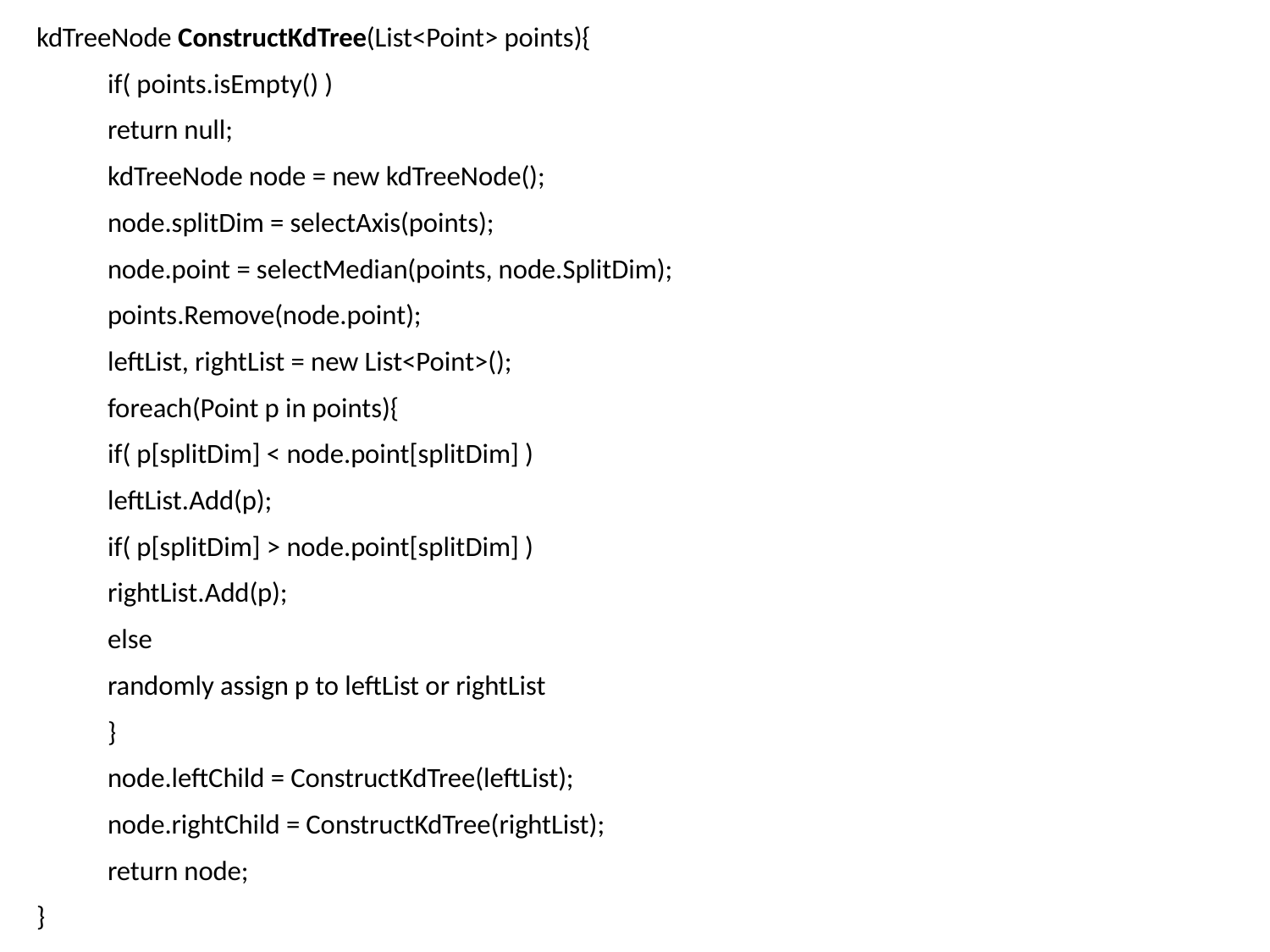

kdTreeNode ConstructKdTree(List<Point> points){
	if( points.isEmpty() )
		return null;
	kdTreeNode node = new kdTreeNode();
	node.splitDim = selectAxis(points);
	node.point = selectMedian(points, node.SplitDim);
	points.Remove(node.point);
	leftList, rightList = new List<Point>();
	foreach(Point p in points){
		if( p[splitDim] < node.point[splitDim] )
			leftList.Add(p);
		if( p[splitDim] > node.point[splitDim] )
			rightList.Add(p);
		else
			randomly assign p to leftList or rightList
	}
	node.leftChild = ConstructKdTree(leftList);
	node.rightChild = ConstructKdTree(rightList);
	return node;
}